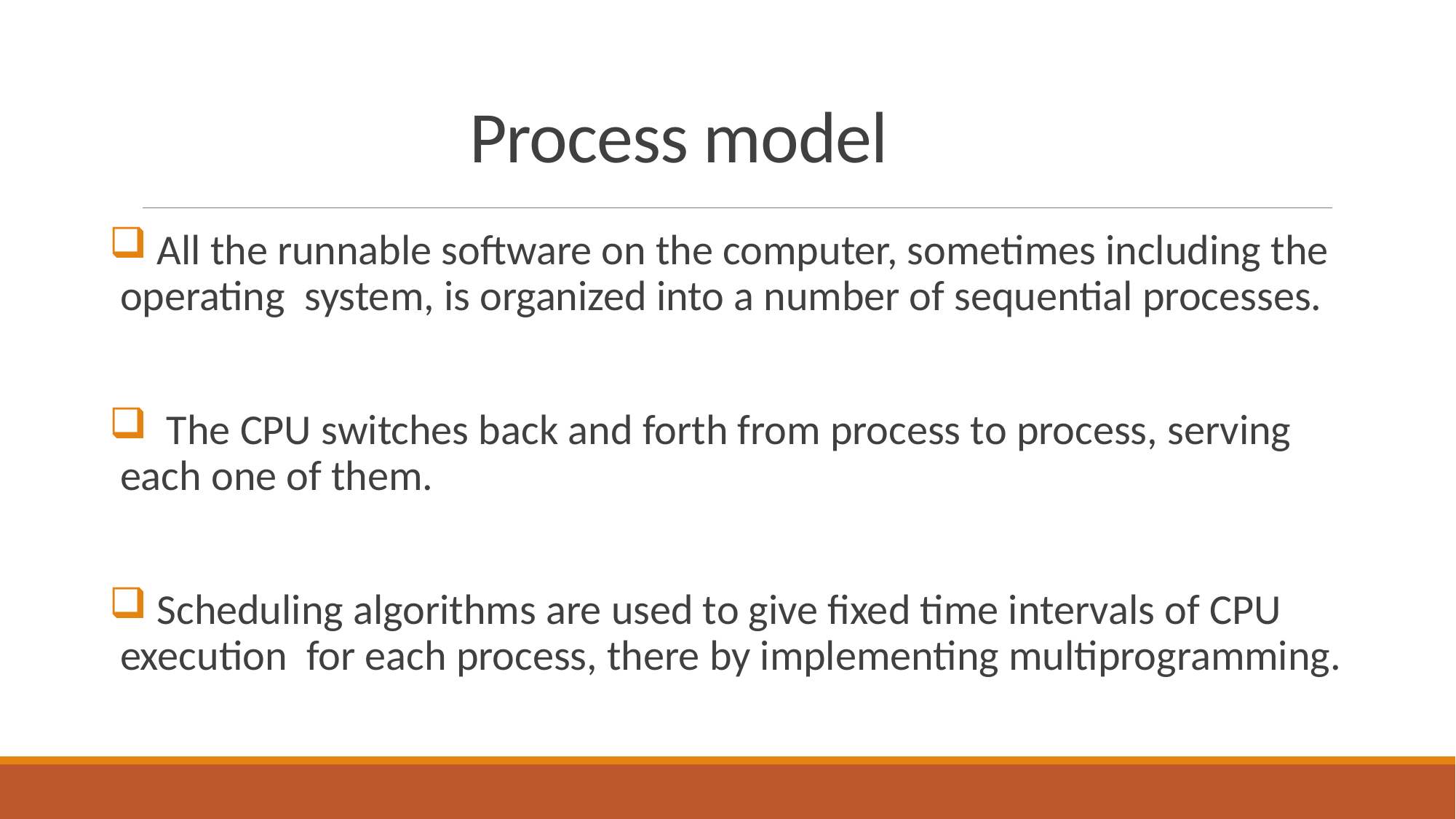

# Process model
 All the runnable software on the computer, sometimes including the operating  system, is organized into a number of sequential processes.

  The CPU switches back and forth from process to process, serving each one of them.

 Scheduling algorithms are used to give fixed time intervals of CPU execution  for each process, there by implementing multiprogramming.